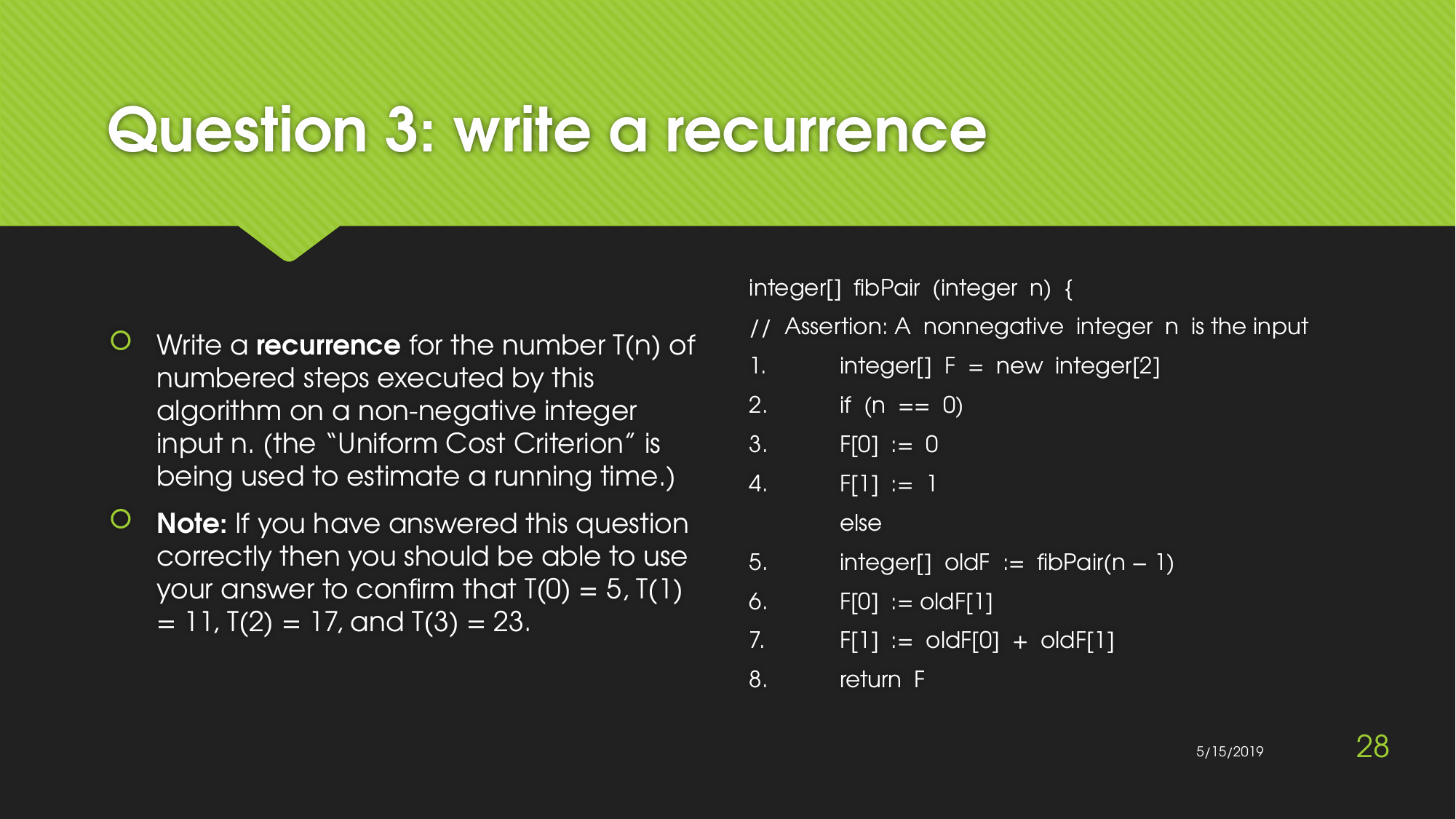

# Question 3: write a recurrence
Write a recurrence for the number T(n) of numbered steps executed by this algorithm on a non-negative integer input n. (the “Uniform Cost Criterion” is being used to estimate a running time.)
Note: If you have answered this question correctly then you should be able to use your answer to confirm that T(0) = 5, T(1) = 11, T(2) = 17, and T(3) = 23.
integer[]  fibPair  (integer  n)  {
//  Assertion: A  nonnegative  integer  n  is the input
1.   	integer[]  F  =  new  integer[2]
2.   	if  (n  ==  0)
3.     		F[0]  :=  0
4.     		F[1]  :=  1
	else
5.     		integer[]  oldF  :=  fibPair(n − 1)
6.     		F[0]  := oldF[1]
7.     		F[1]  :=  oldF[0]  +  oldF[1]
8.   	return  F
28
5/15/2019